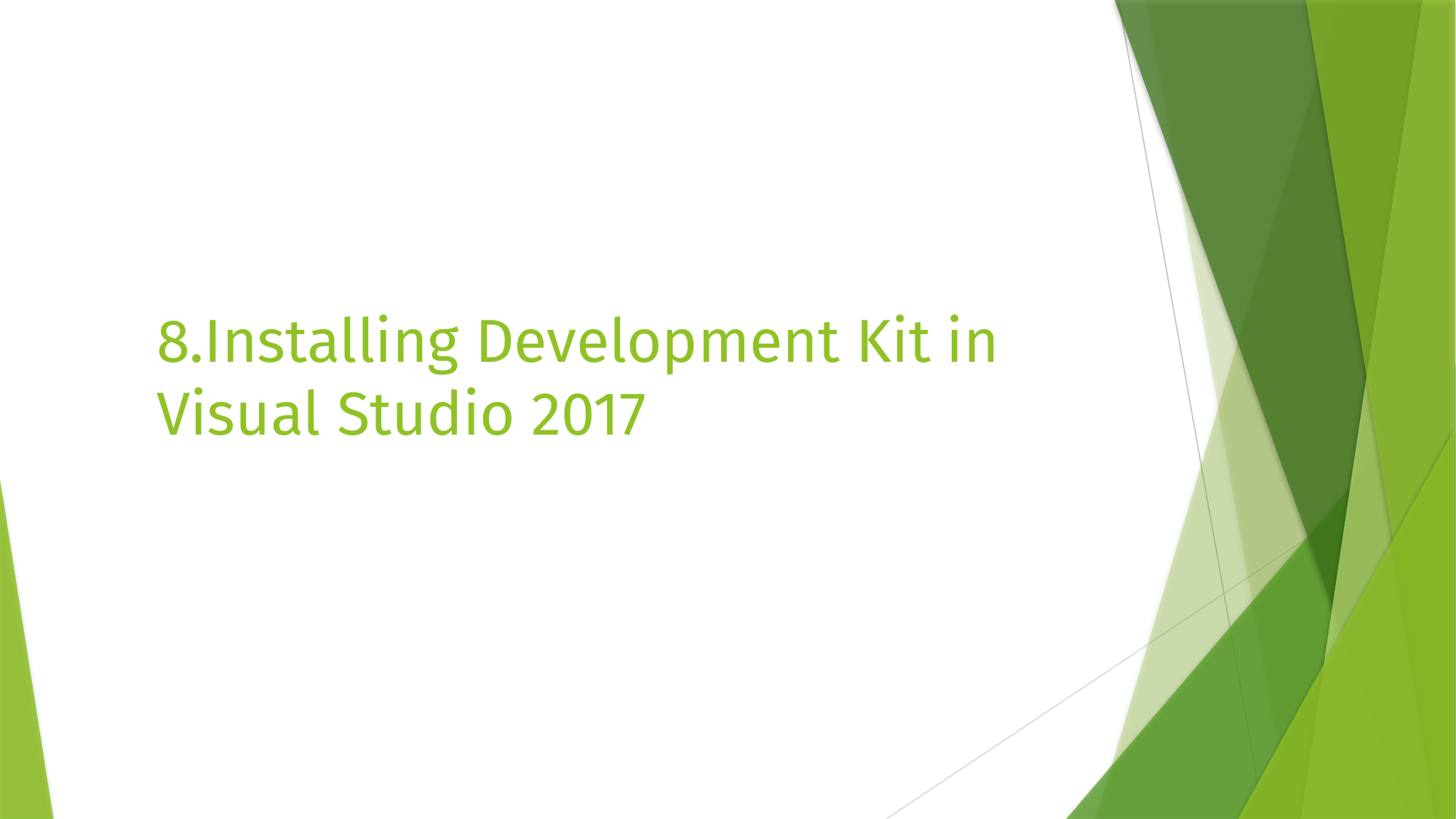

# 8.Installing Development Kit in Visual Studio 2017